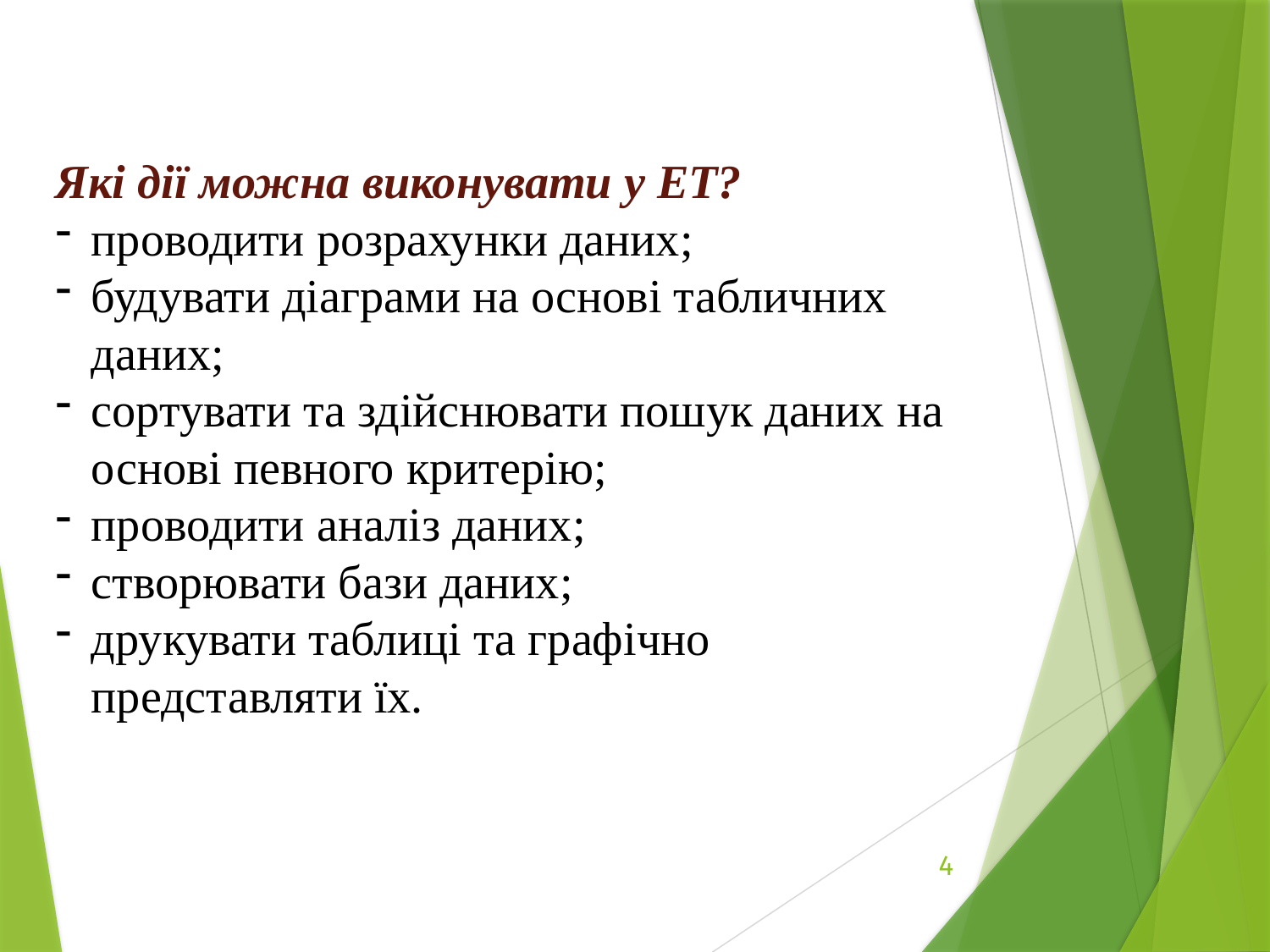

Які дії можна виконувати у ЕТ?
проводити розрахунки даних;
будувати діаграми на основі табличних даних;
сортувати та здійснювати пошук даних на основі певного критерію;
проводити аналіз даних;
створювати бази даних;
друкувати таблиці та графічно представляти їх.
4